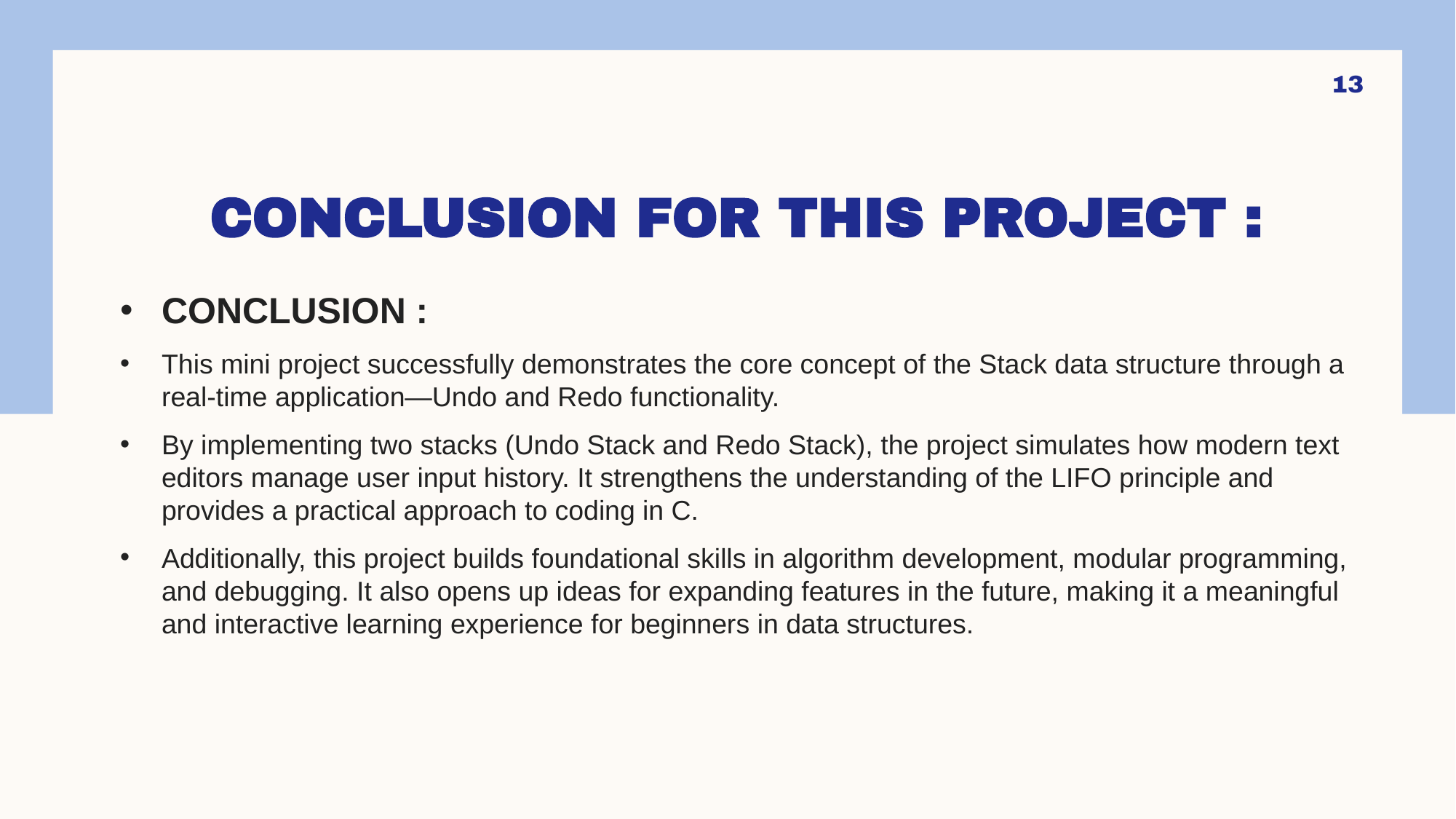

13
# CONCLUSION FOR THIS PROJECT :
CONCLUSION :
This mini project successfully demonstrates the core concept of the Stack data structure through a real-time application—Undo and Redo functionality.
By implementing two stacks (Undo Stack and Redo Stack), the project simulates how modern text editors manage user input history. It strengthens the understanding of the LIFO principle and provides a practical approach to coding in C.
Additionally, this project builds foundational skills in algorithm development, modular programming, and debugging. It also opens up ideas for expanding features in the future, making it a meaningful and interactive learning experience for beginners in data structures.